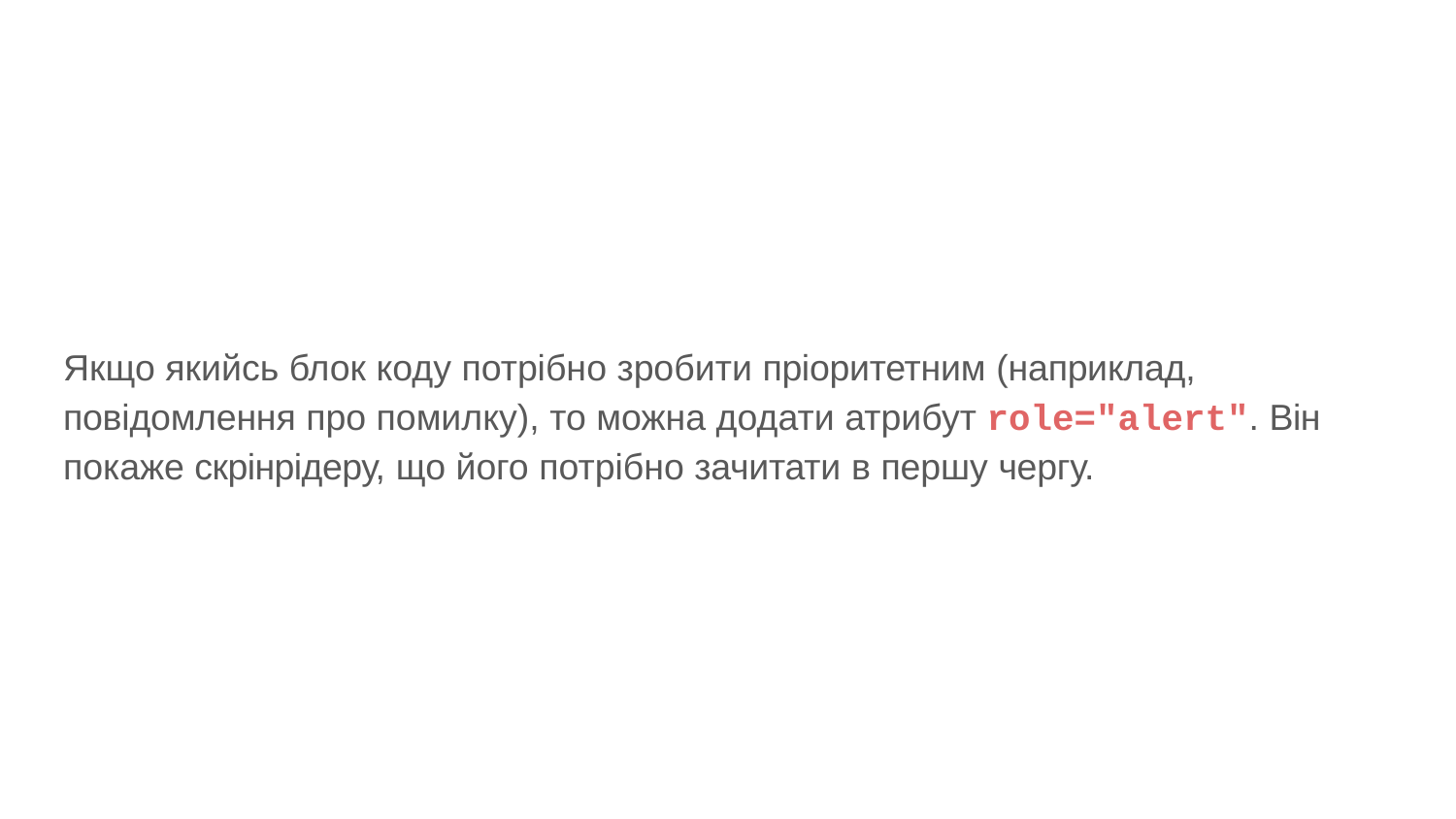

Якщо якийсь блок коду потрібно зробити пріоритетним (наприклад, повідомлення про помилку), то можна додати атрибут role="alert". Він покаже скрінрідеру, що його потрібно зачитати в першу чергу.